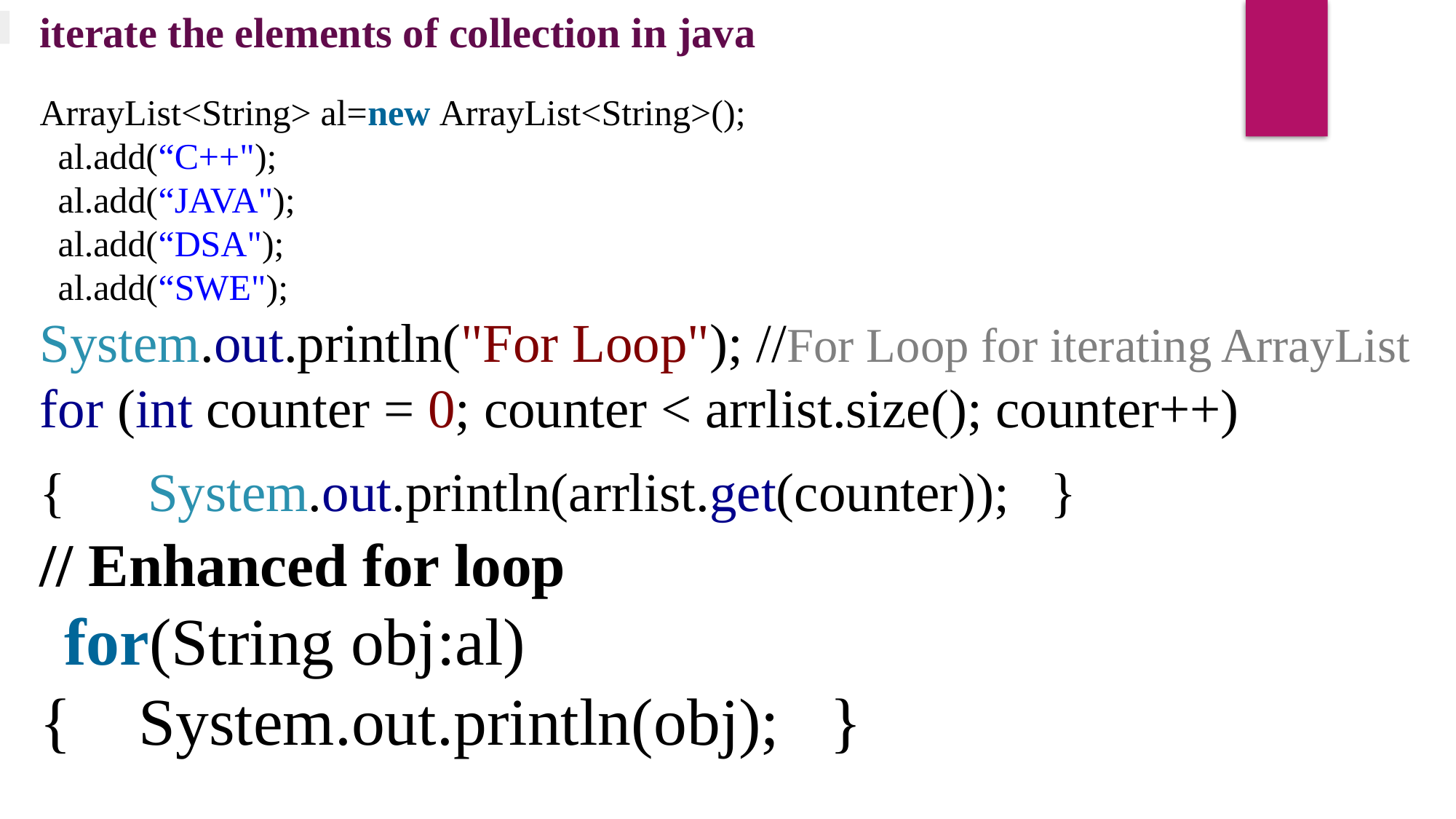

iterate the elements of collection in java

ArrayList<String> al=new ArrayList<String>();
  al.add(“C++");
  al.add(“JAVA");
  al.add(“DSA");
  al.add(“SWE");
System.out.println("For Loop"); //For Loop for iterating ArrayList
for (int counter = 0; counter < arrlist.size(); counter++)
{      System.out.println(arrlist.get(counter));   }
// Enhanced for loop
  for(String obj:al)
{    System.out.println(obj);   }